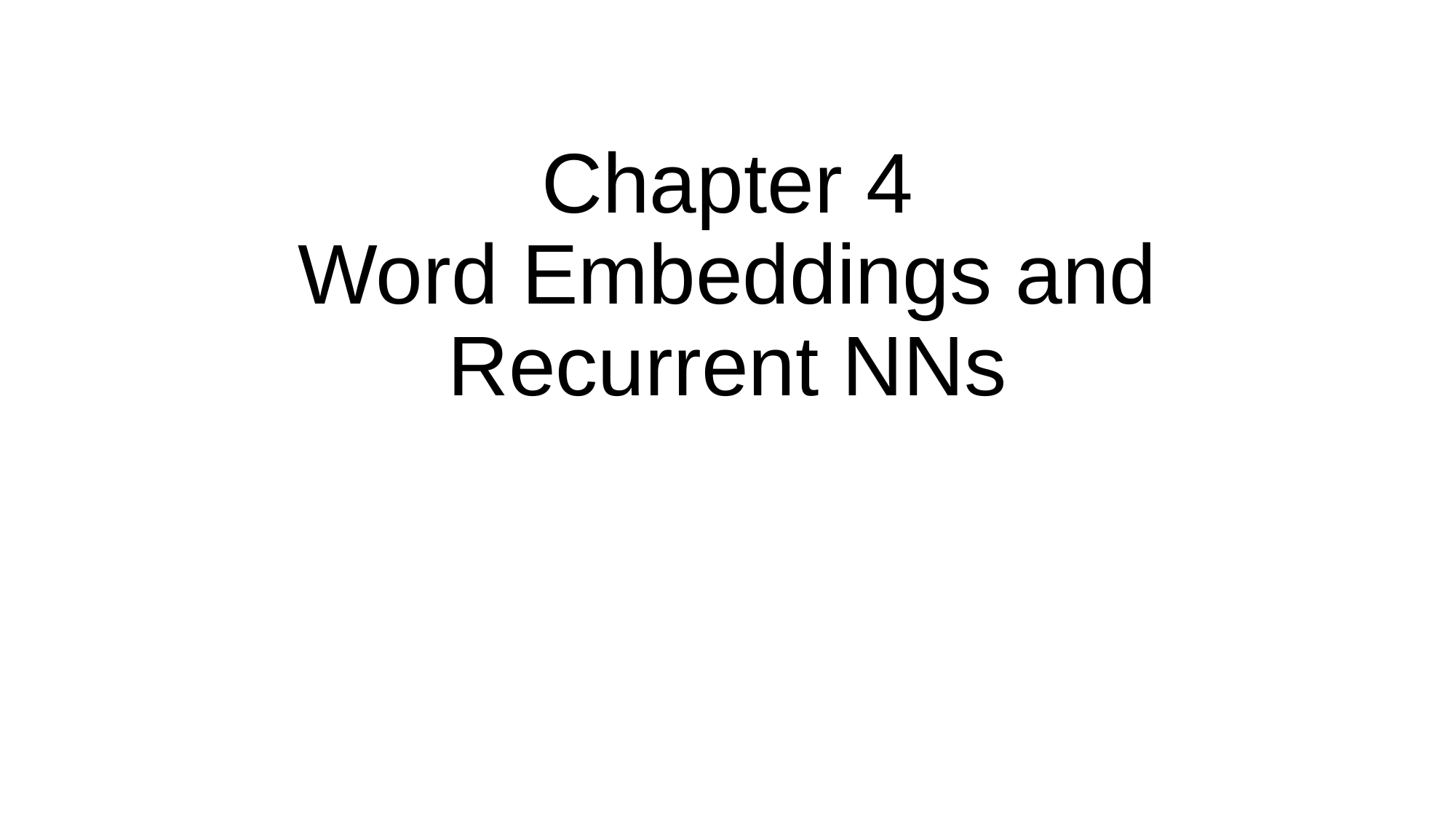

# Chapter 4 Word Embeddings and Recurrent NNs